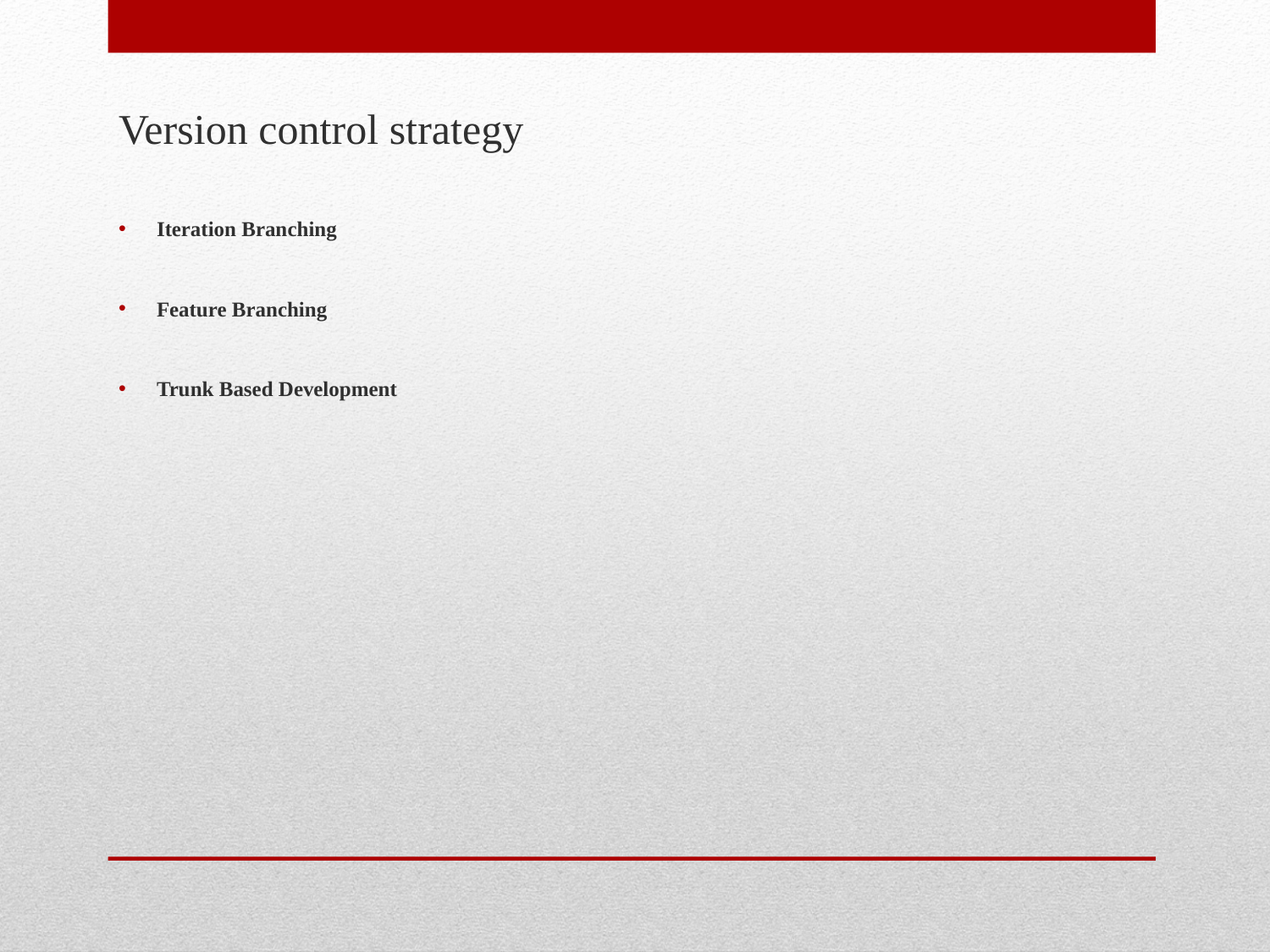

Version control strategy

Iteration Branching

Feature Branching

Trunk Based Development

#